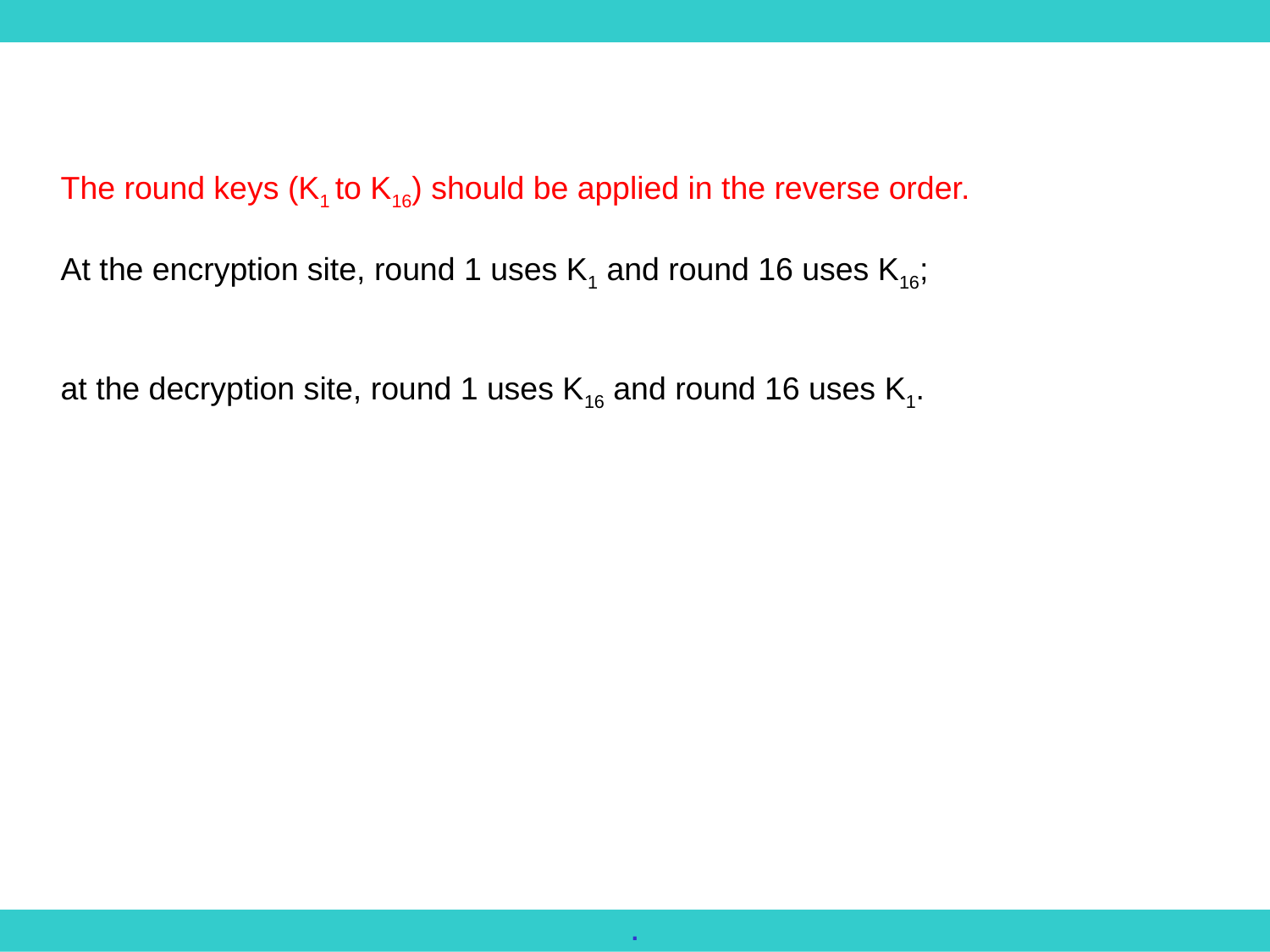

The round keys (K1 to K16) should be applied in the reverse order.

At the encryption site, round 1 uses K1 and round 16 uses K16;

at the decryption site, round 1 uses K16 and round 16 uses K1.
.